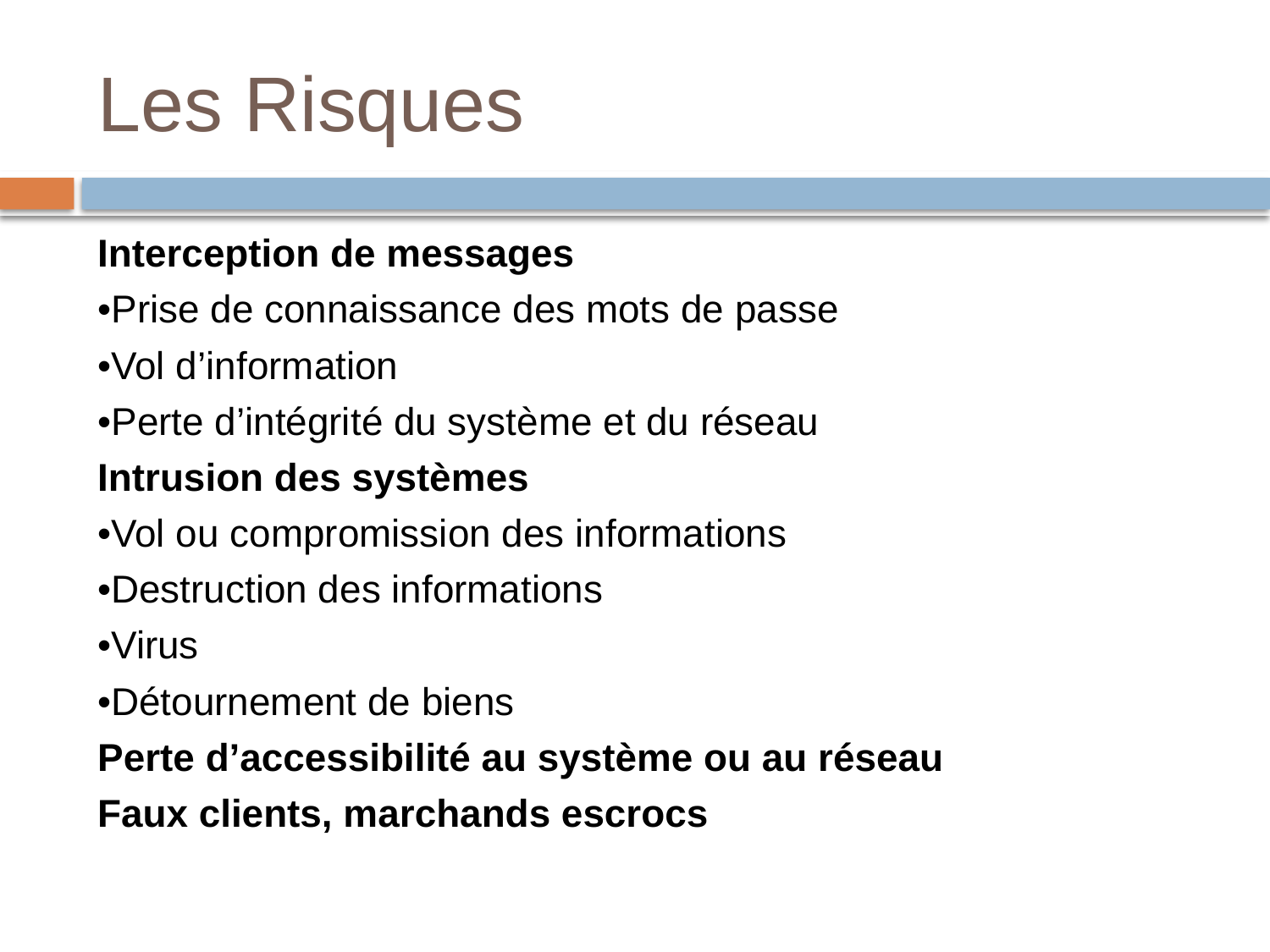

# Les Risques
Interception de messages
•Prise de connaissance des mots de passe
•Vol d’information
•Perte d’intégrité du système et du réseau
Intrusion des systèmes
•Vol ou compromission des informations
•Destruction des informations
•Virus
•Détournement de biens
Perte d’accessibilité au système ou au réseau
Faux clients, marchands escrocs